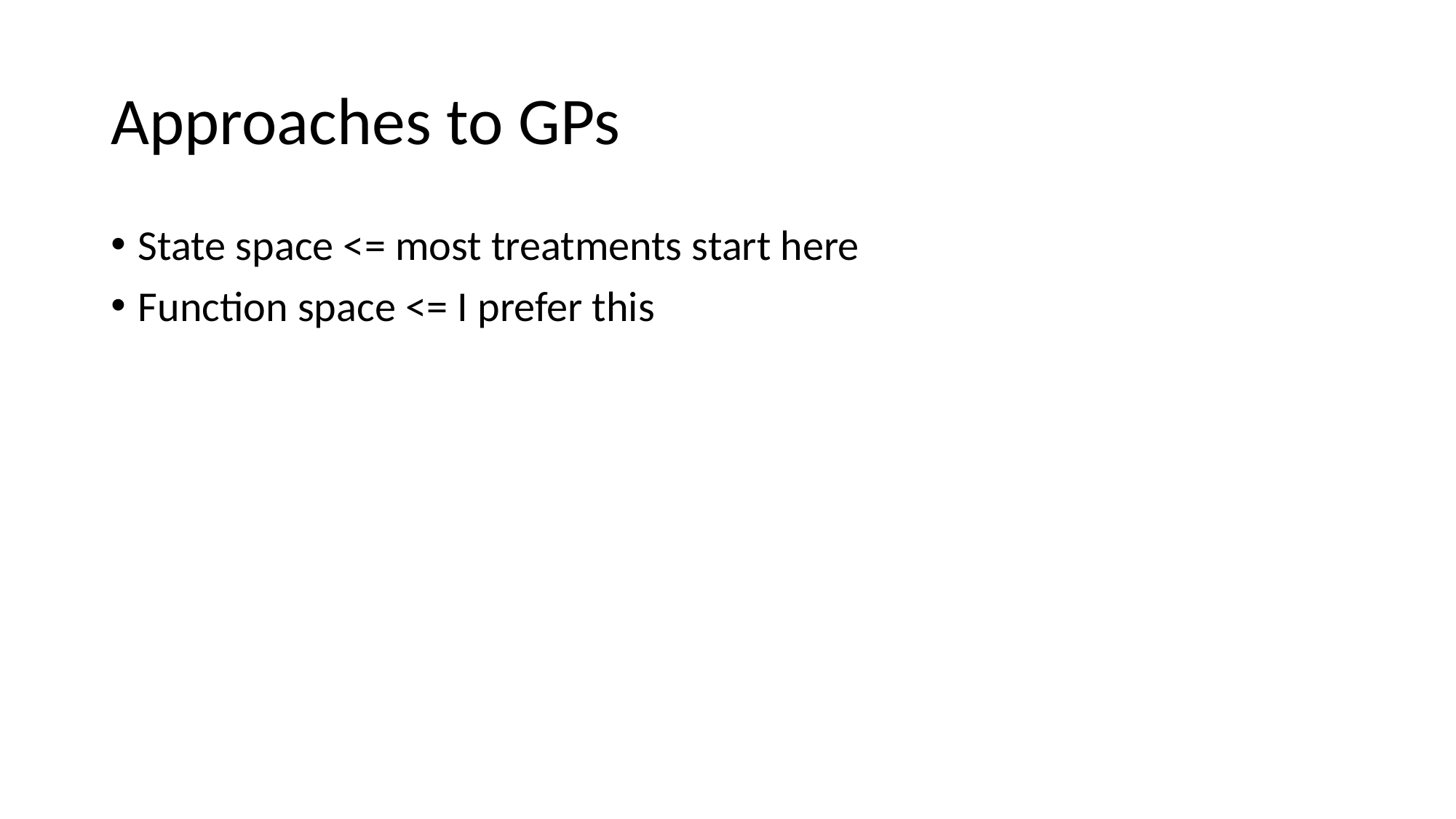

# Approaches to GPs
State space <= most treatments start here
Function space <= I prefer this